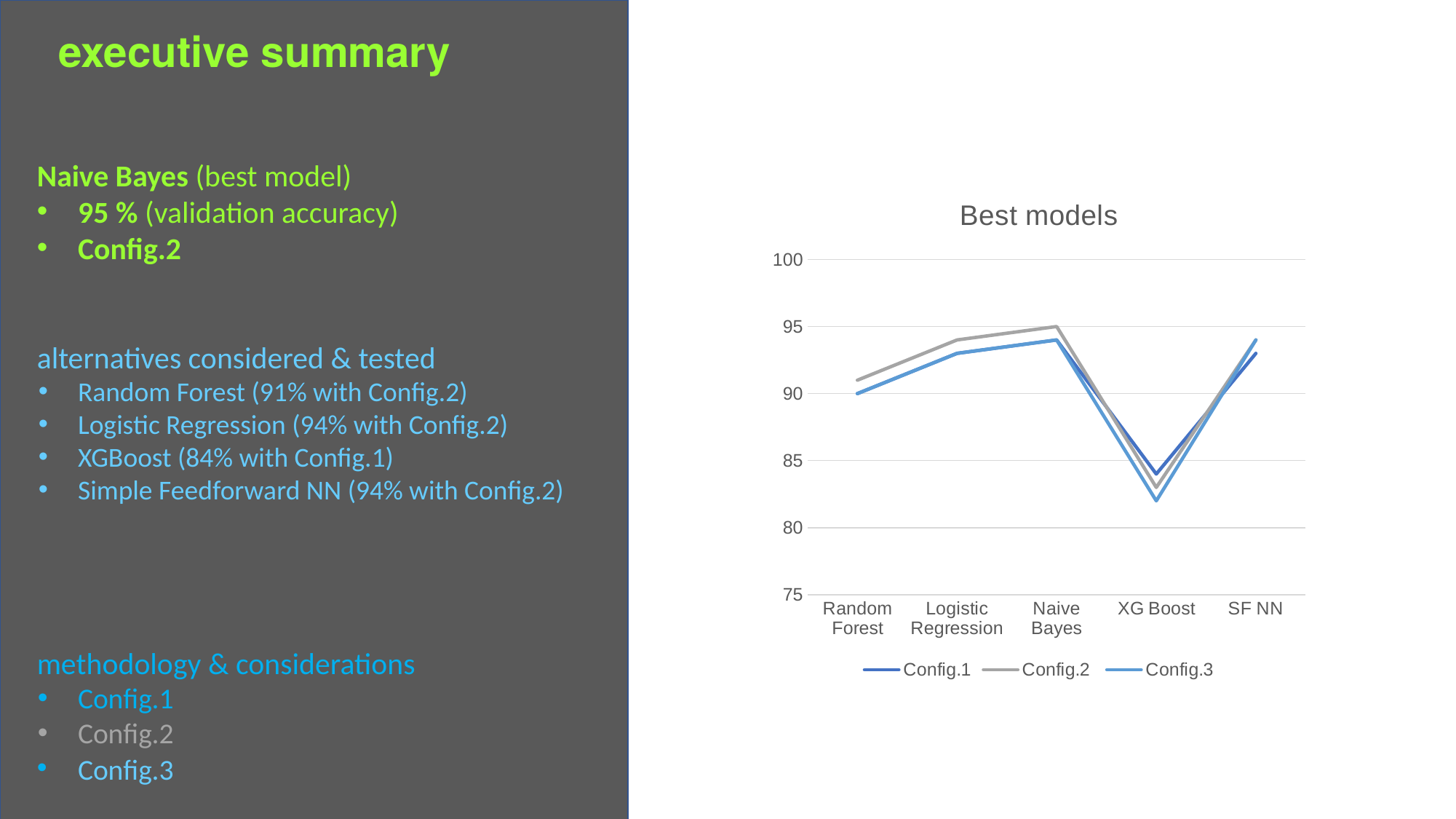

executive summary
Naive Bayes (best model)
95 % (validation accuracy)
Config.2

alternatives considered & tested
Random Forest (91% with Config.2)
Logistic Regression (94% with Config.2)
XGBoost (84% with Config.1)
Simple Feedforward NN (94% with Config.2)

methodology & considerations
Config.1
Config.2
Config.3

### Chart: Best models

| Category | Config.1 | Config.2  | Config.3 |
|---|---|---|---|
| Random Forest | 90.0 | 91.0 | 90.0 |
| Logistic Regression | 93.0 | 94.0 | 93.0 |
| Naive Bayes | 94.0 | 95.0 | 94.0 |
| XG Boost | 84.0 | 83.0 | 82.0 |
| SF NN | 93.0 | 94.0 | 94.0 |